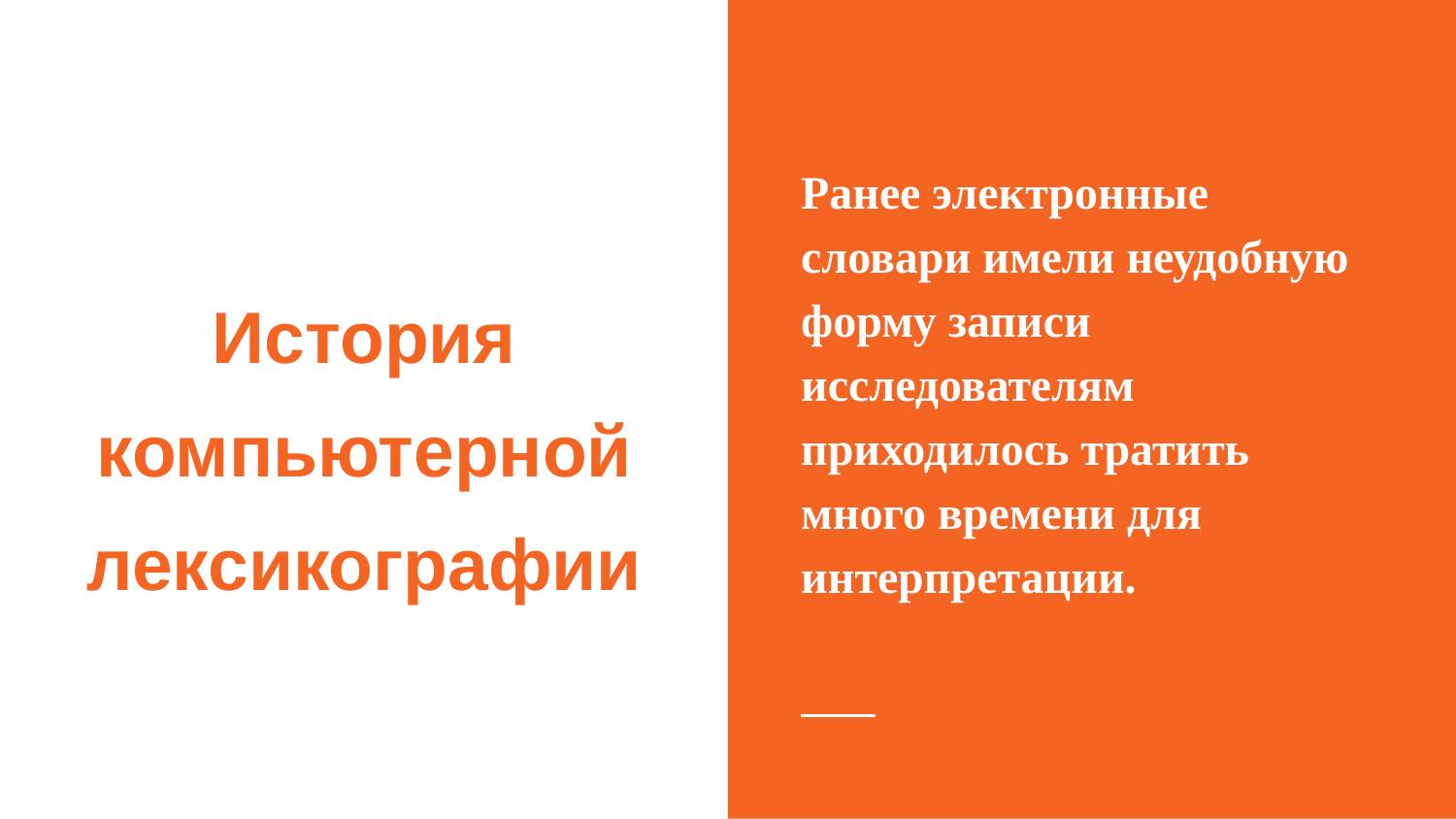

Ранее электронные словари имели неудобную форму записи исследователям приходилось тратить много времени для интерпретации.

# История компьютерной лексикографии